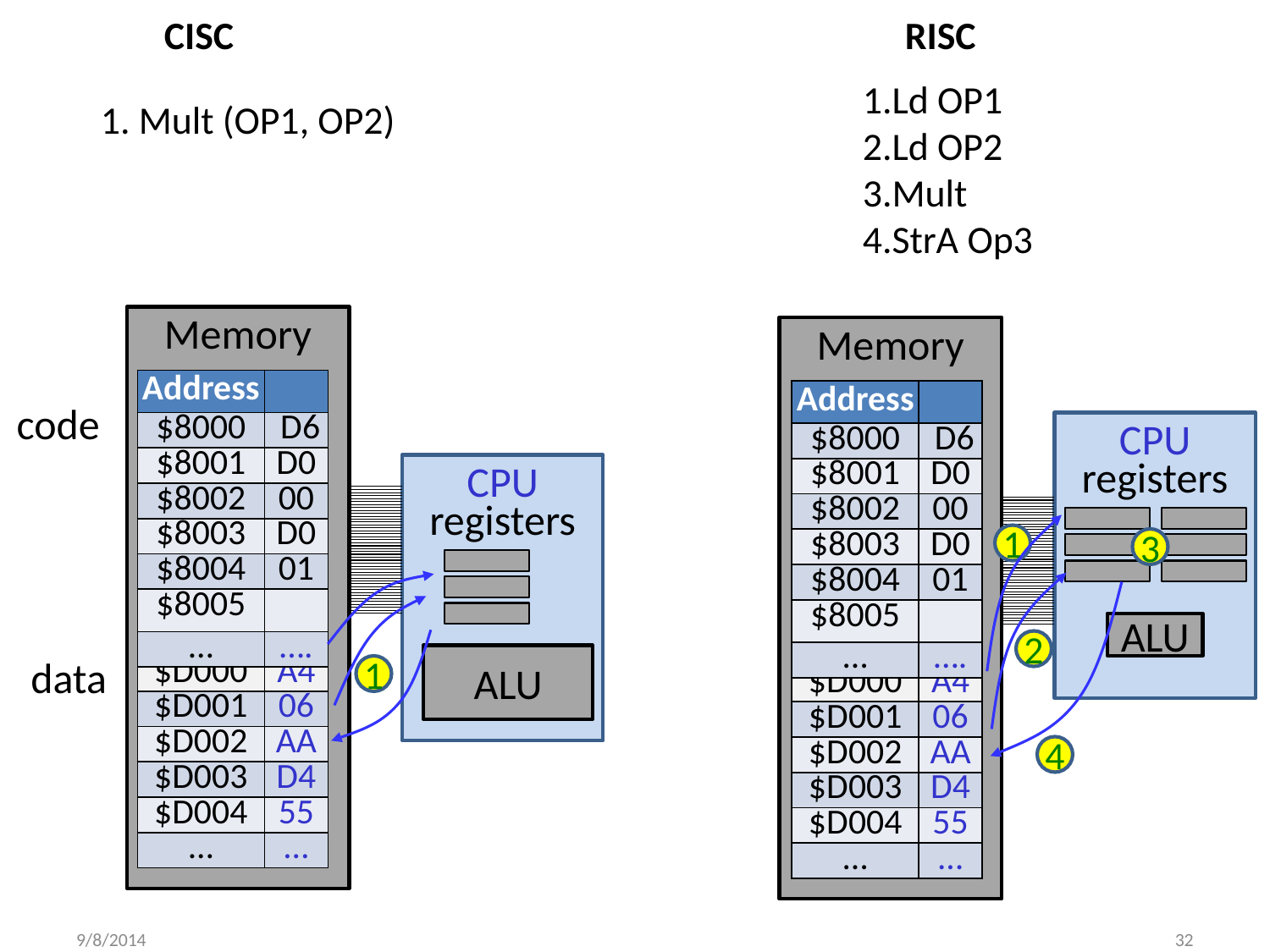

CISC
RISC
1.Ld OP1
2.Ld OP2
3.Mult
4.StrA Op3
1. Mult (OP1, OP2)
Memory
Memory
| Address |  |
| --- | --- |
| $8000 | D6 |
| $8001 | D0 |
| $8002 | 00 |
| $8003 | D0 |
| $8004 | 01 |
| $8005 |  |
| … | …. |
| Address |  |
| --- | --- |
| $8000 | D6 |
| $8001 | D0 |
| $8002 | 00 |
| $8003 | D0 |
| $8004 | 01 |
| $8005 |  |
| … | …. |
code
CPU
CPU
registers
registers

1
3

ALU

2

ALU
data
| $D000 | A4 |
| --- | --- |
| $D001 | 06 |
| $D002 | AA |
| $D003 | D4 |
| $D004 | 55 |
| … | … |
1
| $D000 | A4 |
| --- | --- |
| $D001 | 06 |
| $D002 | AA |
| $D003 | D4 |
| $D004 | 55 |
| … | … |
4
9/8/2014
32